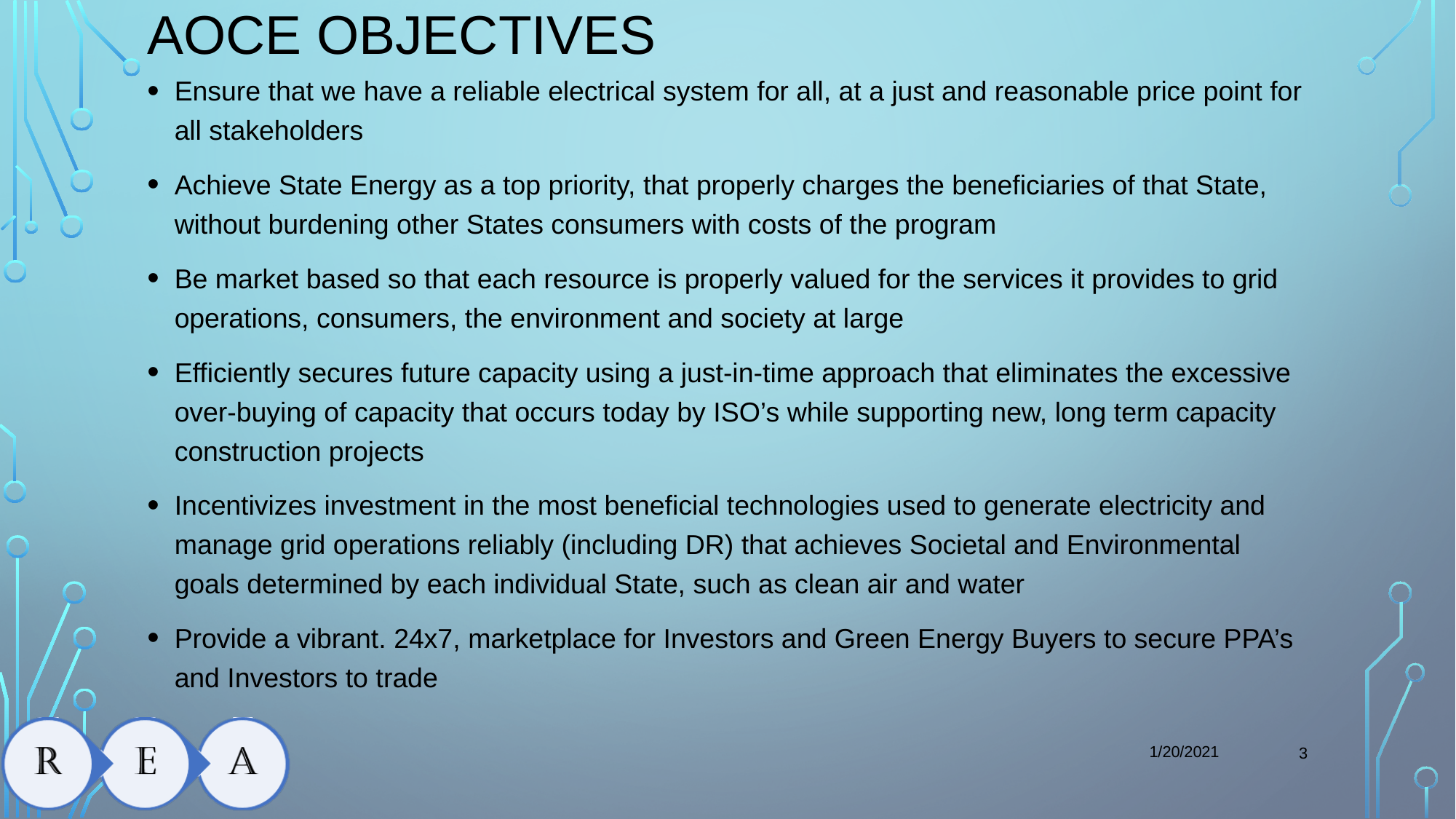

# AOCE Objectives
Ensure that we have a reliable electrical system for all, at a just and reasonable price point for all stakeholders
Achieve State Energy as a top priority, that properly charges the beneficiaries of that State, without burdening other States consumers with costs of the program
Be market based so that each resource is properly valued for the services it provides to grid operations, consumers, the environment and society at large
Efficiently secures future capacity using a just-in-time approach that eliminates the excessive over-buying of capacity that occurs today by ISO’s while supporting new, long term capacity construction projects
Incentivizes investment in the most beneficial technologies used to generate electricity and manage grid operations reliably (including DR) that achieves Societal and Environmental goals determined by each individual State, such as clean air and water
Provide a vibrant. 24x7, marketplace for Investors and Green Energy Buyers to secure PPA’s and Investors to trade
1/20/2021
3